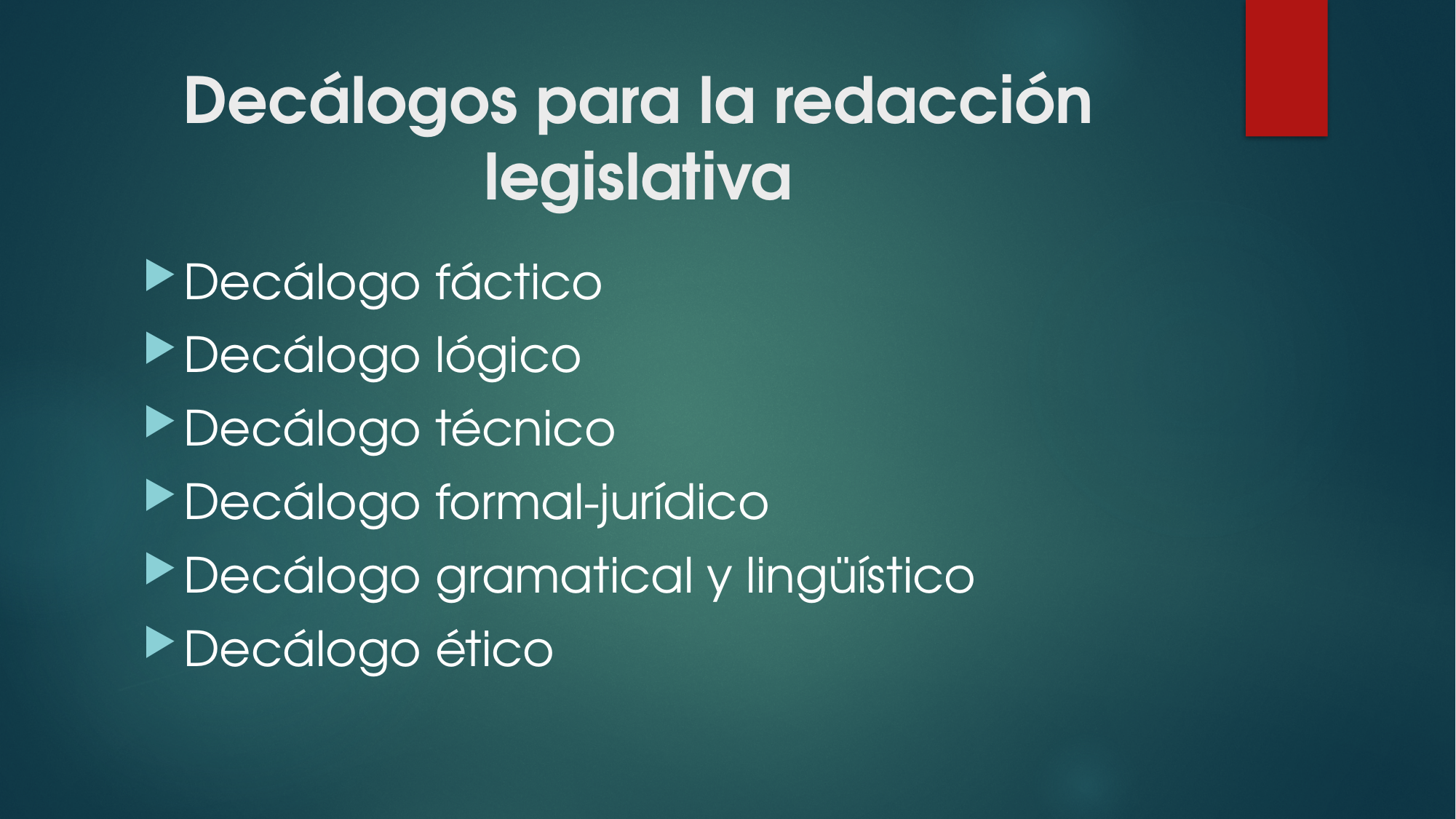

# Decálogos para la redacción legislativa
Decálogo fáctico
Decálogo lógico
Decálogo técnico
Decálogo formal-jurídico
Decálogo gramatical y lingüístico
Decálogo ético